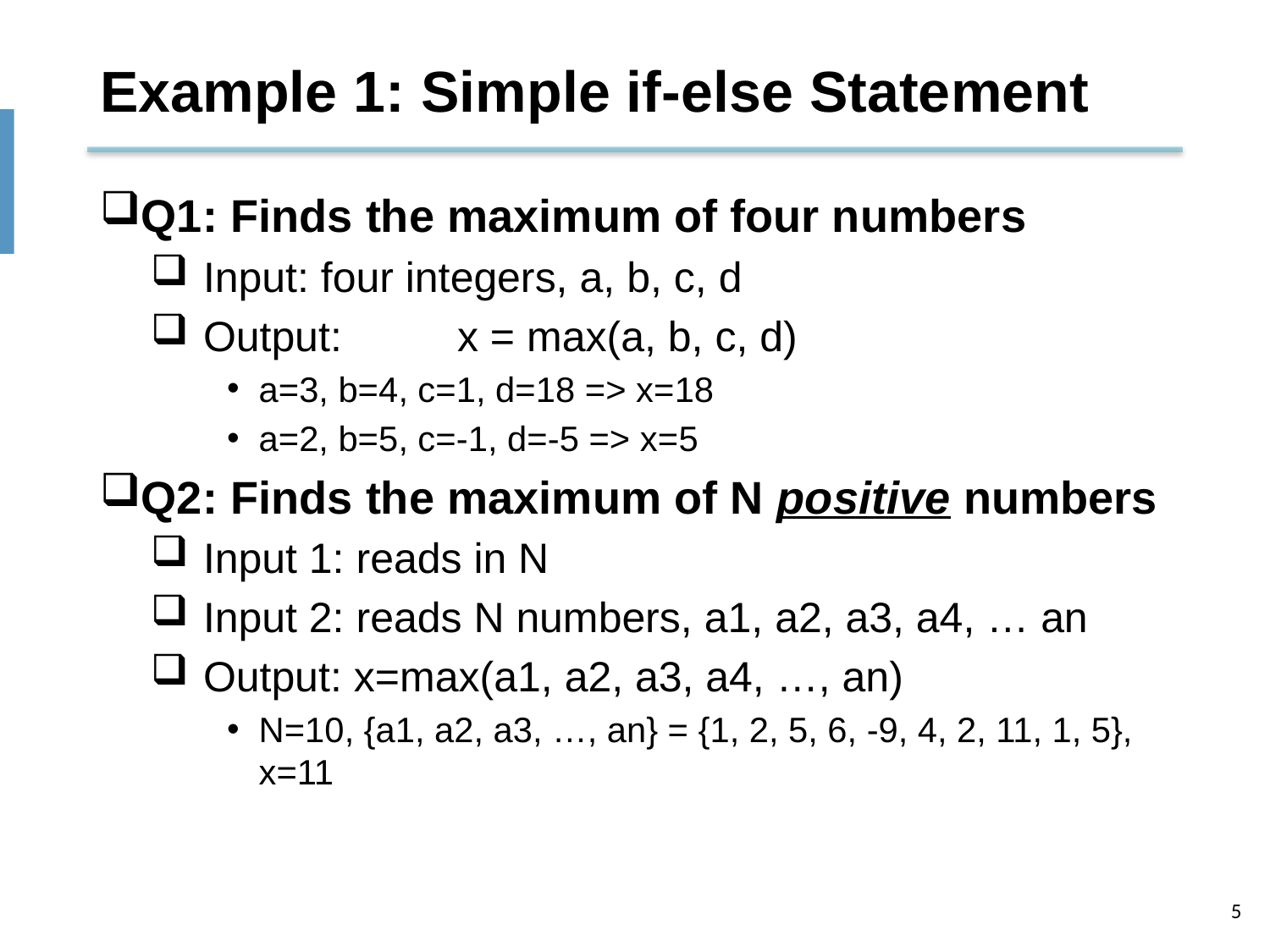

# Example 1: Simple if-else Statement
Q1: Finds the maximum of four numbers
Input: four integers, a, b, c, d
Output:	x = max(a, b, c, d)
a=3, b=4, c=1, d=18 => x=18
a=2, b=5, c=-1, d=-5 => x=5
Q2: Finds the maximum of N positive numbers
Input 1: reads in N
Input 2: reads N numbers, a1, a2, a3, a4, … an
Output: x=max(a1, a2, a3, a4, …, an)
N=10, {a1, a2, a3, …, an} = {1, 2, 5, 6, -9, 4, 2, 11, 1, 5}, x=11

5